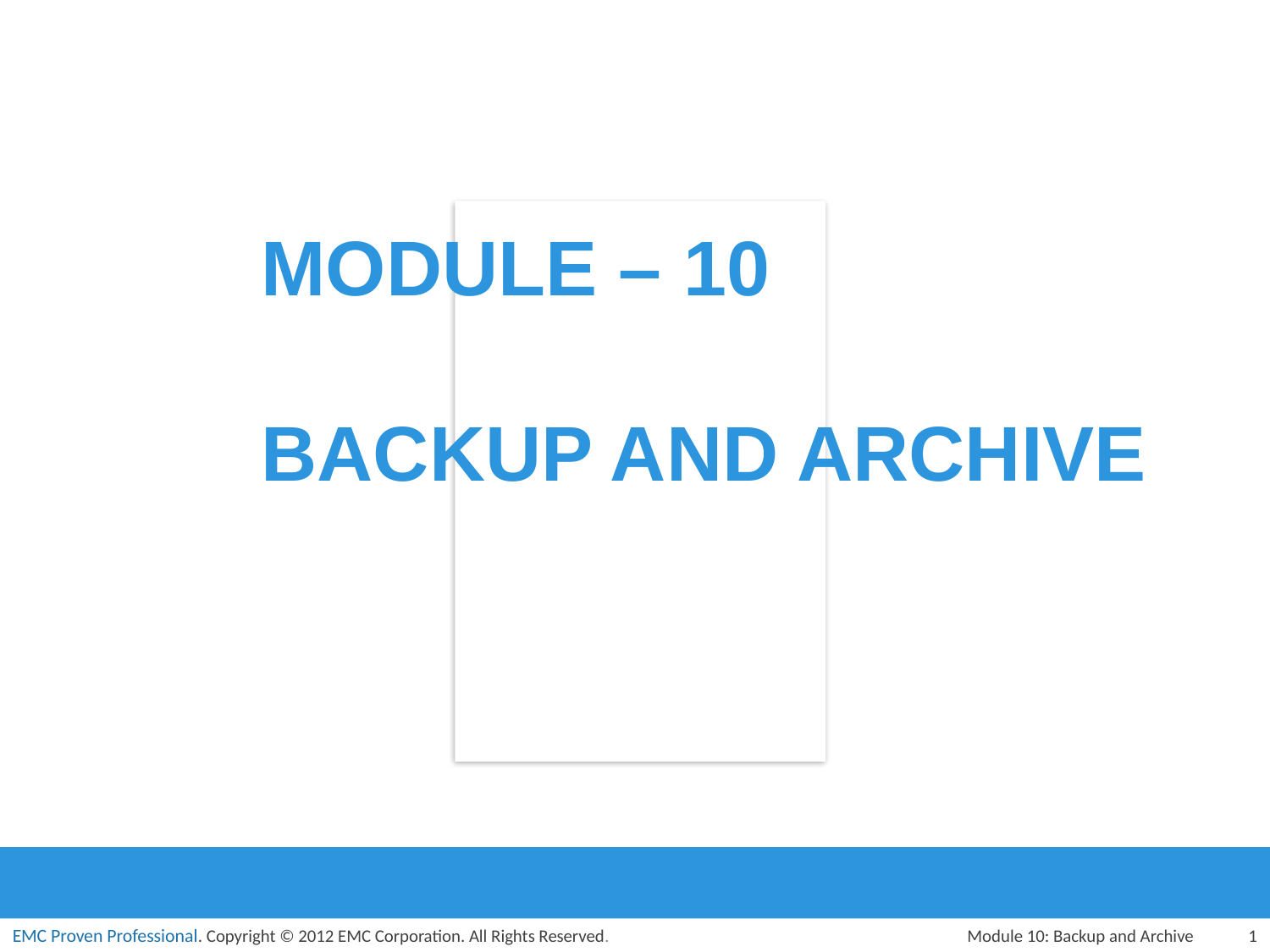

# Module – 10 Backup and Archive
Module 10: Backup and Archive
1